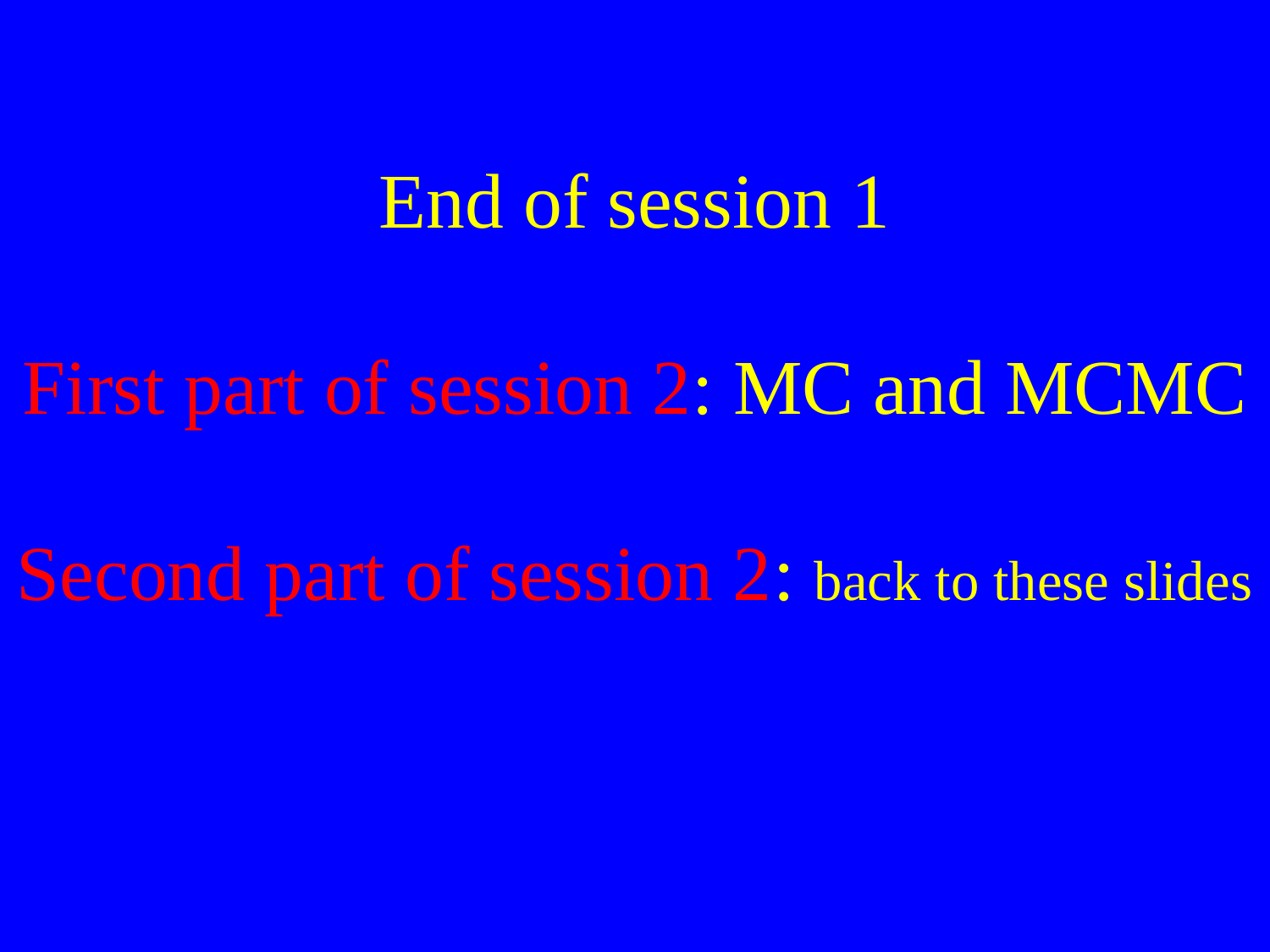

# End of session 1 First part of session 2: MC and MCMC Second part of session 2: back to these slides